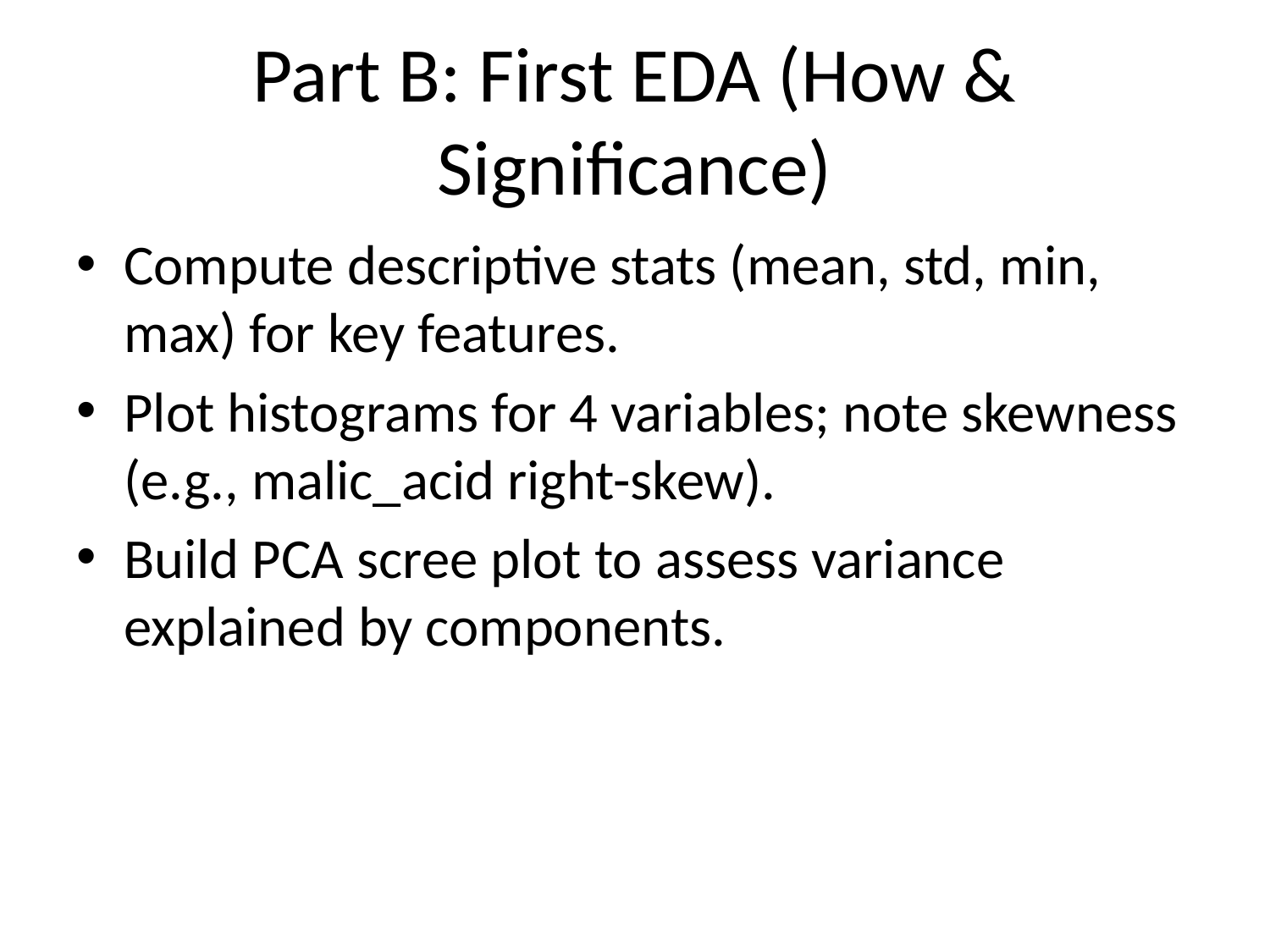

# Part B: First EDA (How & Significance)
Compute descriptive stats (mean, std, min, max) for key features.
Plot histograms for 4 variables; note skewness (e.g., malic_acid right-skew).
Build PCA scree plot to assess variance explained by components.